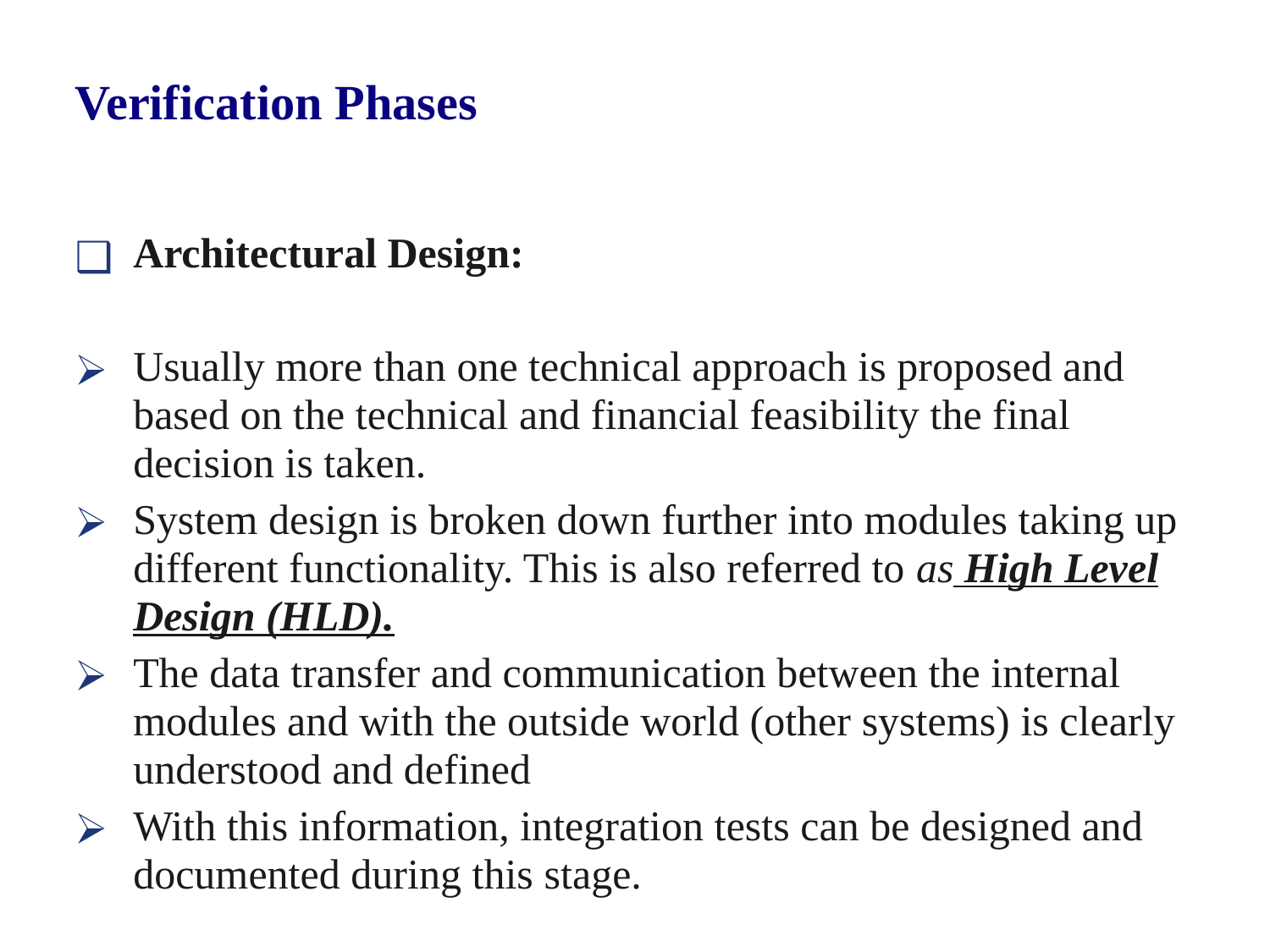

# Verification Phases
Architectural Design:

Usually more than one technical approach is proposed and based on the technical and financial feasibility the final decision is taken.
System design is broken down further into modules taking up different functionality. This is also referred to as High Level Design (HLD).
The data transfer and communication between the internal modules and with the outside world (other systems) is clearly understood and defined
With this information, integration tests can be designed and documented during this stage.